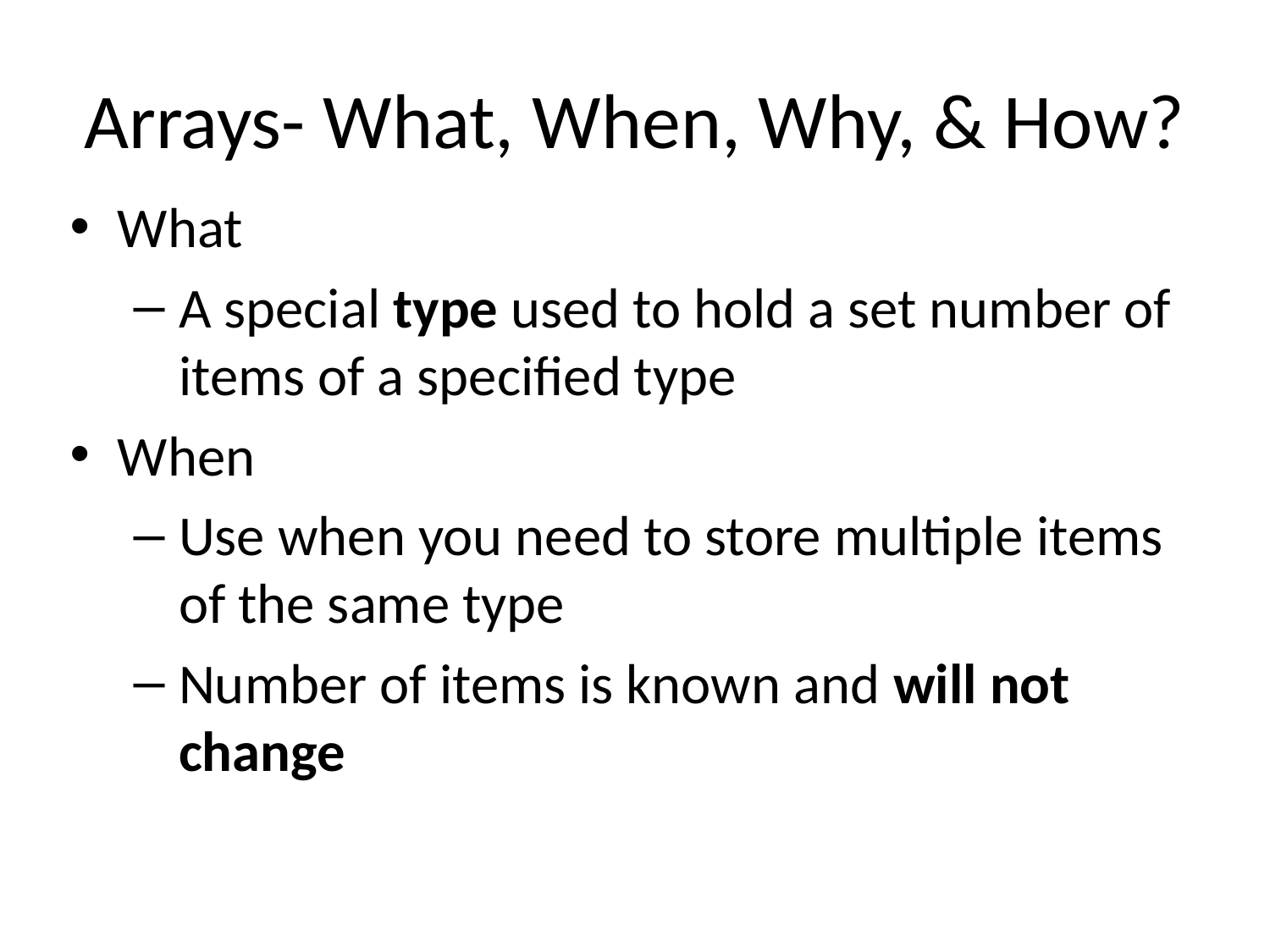

# Arrays- What, When, Why, & How?
What
A special type used to hold a set number of items of a specified type
When
Use when you need to store multiple items of the same type
Number of items is known and will not change